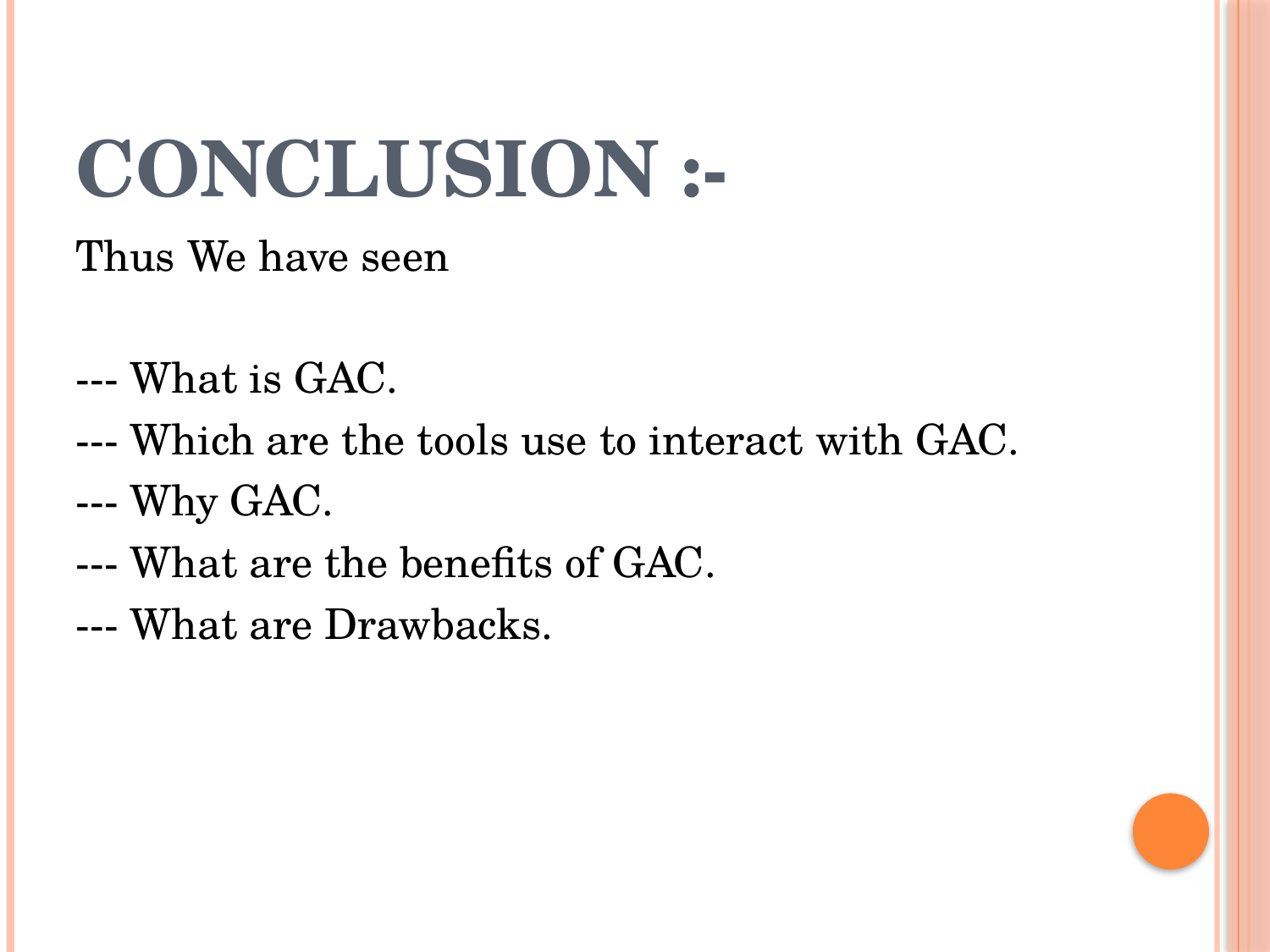

# Conclusion :-
Thus We have seen

--- What is GAC.
--- Which are the tools use to interact with GAC.
--- Why GAC.
--- What are the benefits of GAC.
--- What are Drawbacks.